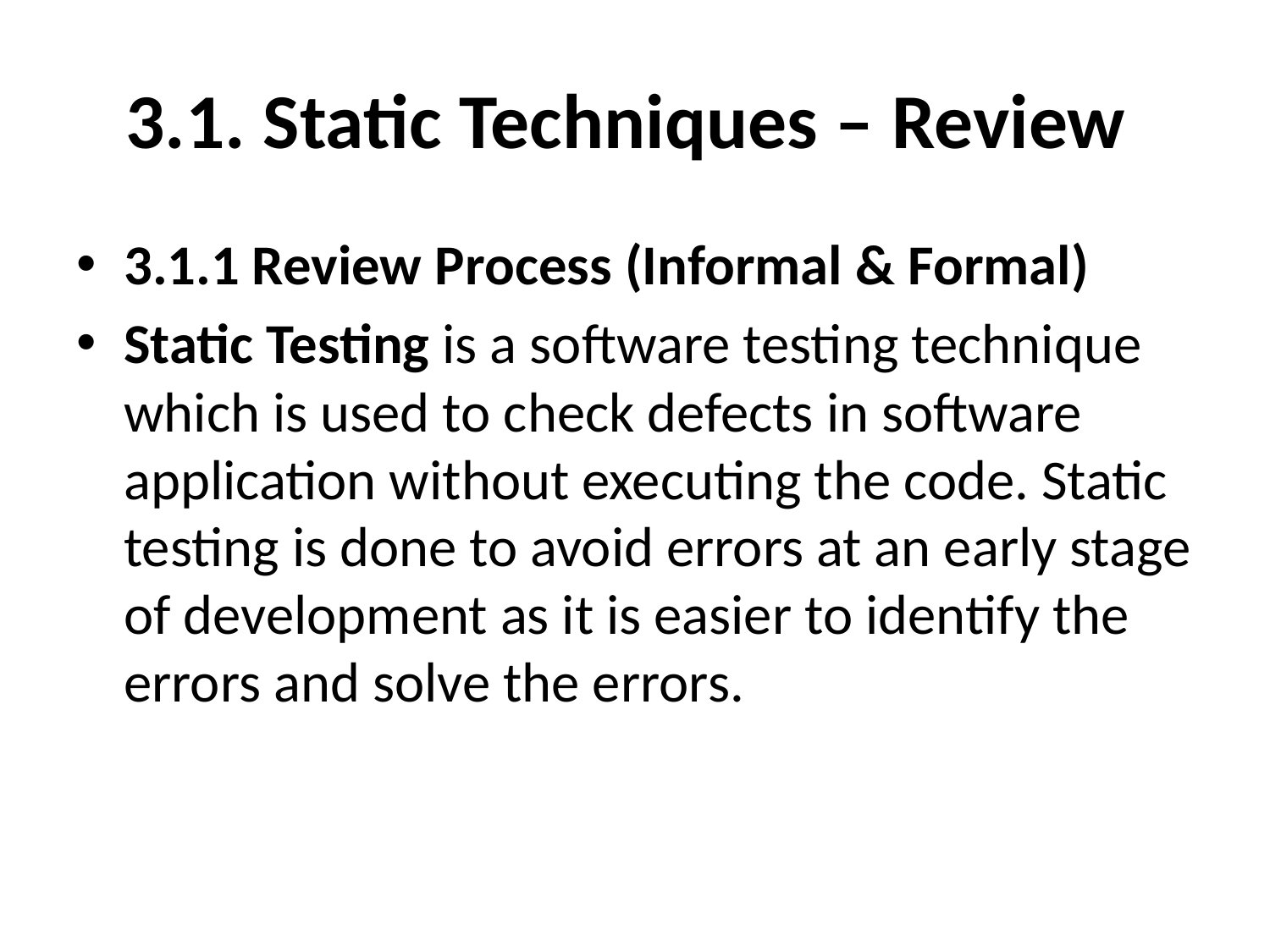

# 3.1. Static Techniques – Review
3.1.1 Review Process (Informal & Formal)
Static Testing is a software testing technique which is used to check defects in software application without executing the code. Static testing is done to avoid errors at an early stage of development as it is easier to identify the errors and solve the errors.